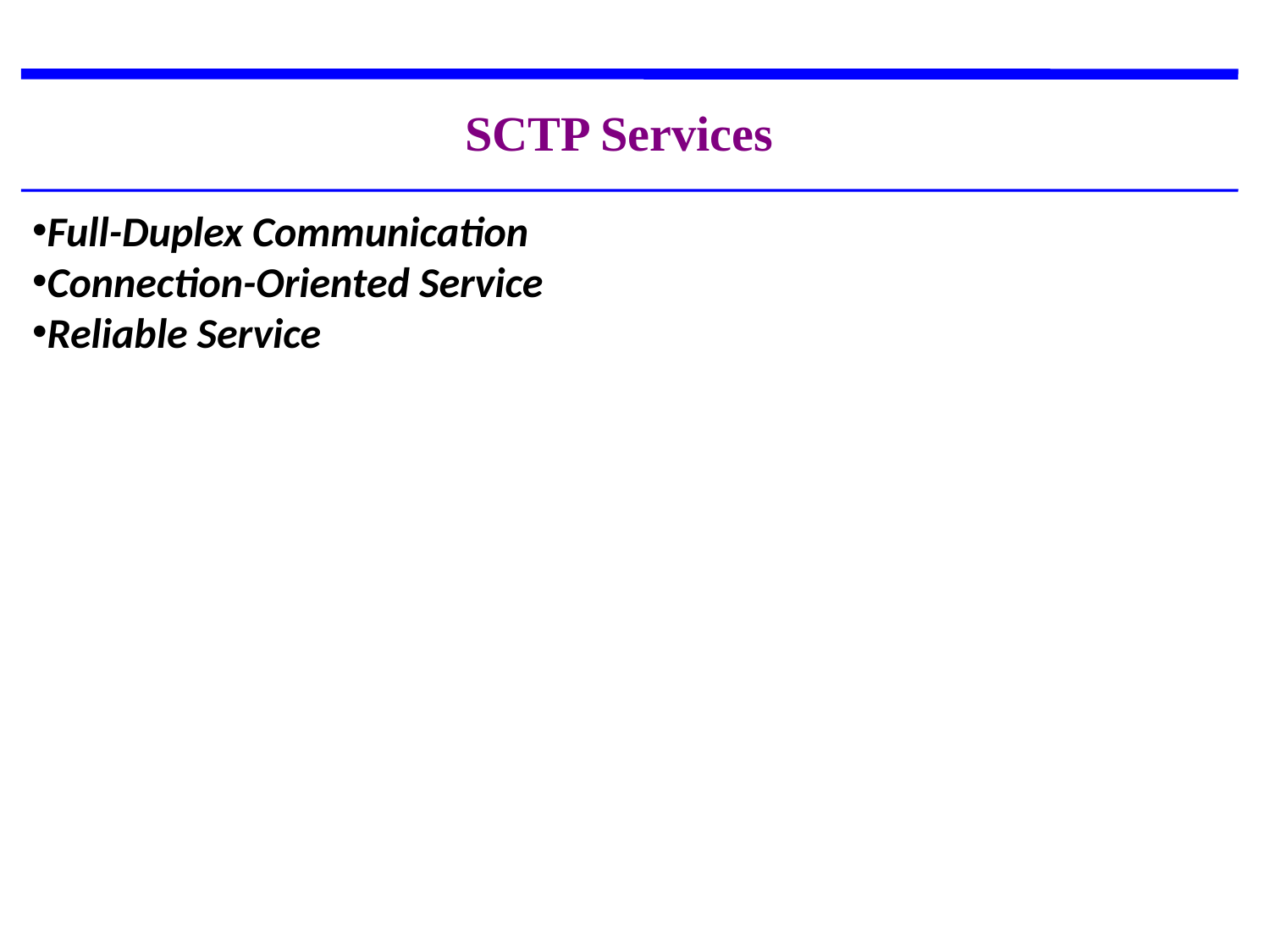

SCTP Services

Full-Duplex Communication
Connection-Oriented Service
Reliable Service